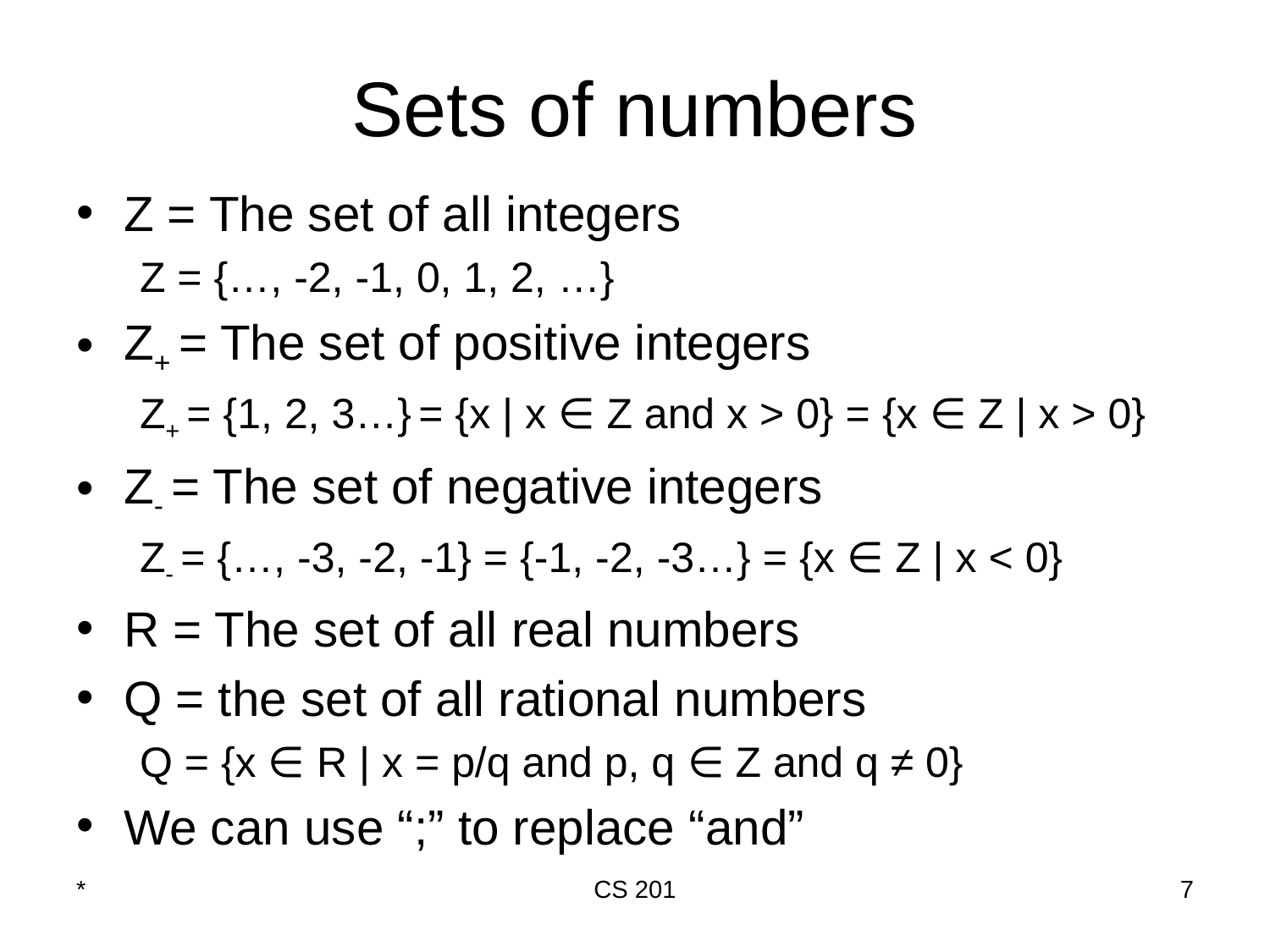

# Sets of numbers
Z = The set of all integers
Z = {…, -2, -1, 0, 1, 2, …}
Z+ = The set of positive integers
Z+ = {1, 2, 3…} = {x | x ∈ Z and x > 0} = {x ∈ Z | x > 0}
Z- = The set of negative integers
Z- = {…, -3, -2, -1} = {-1, -2, -3…} = {x ∈ Z | x < 0}
R = The set of all real numbers
Q = the set of all rational numbers
Q = {x ∈ R | x = p/q and p, q ∈ Z and q ≠ 0}
We can use “;” to replace “and”

*
CS 201
7